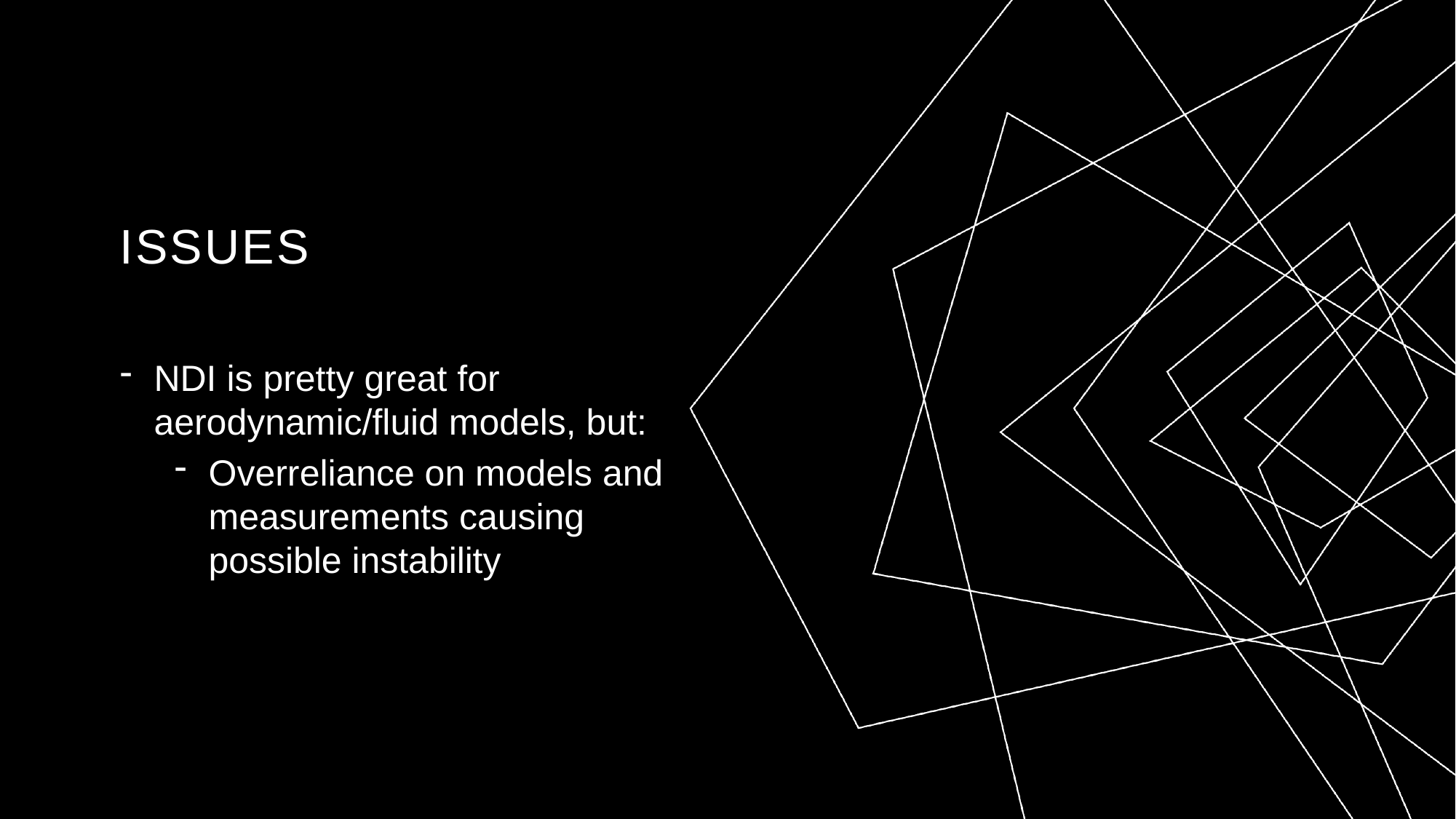

# Issues
NDI is pretty great for aerodynamic/fluid models, but:
Overreliance on models and measurements causing possible instability